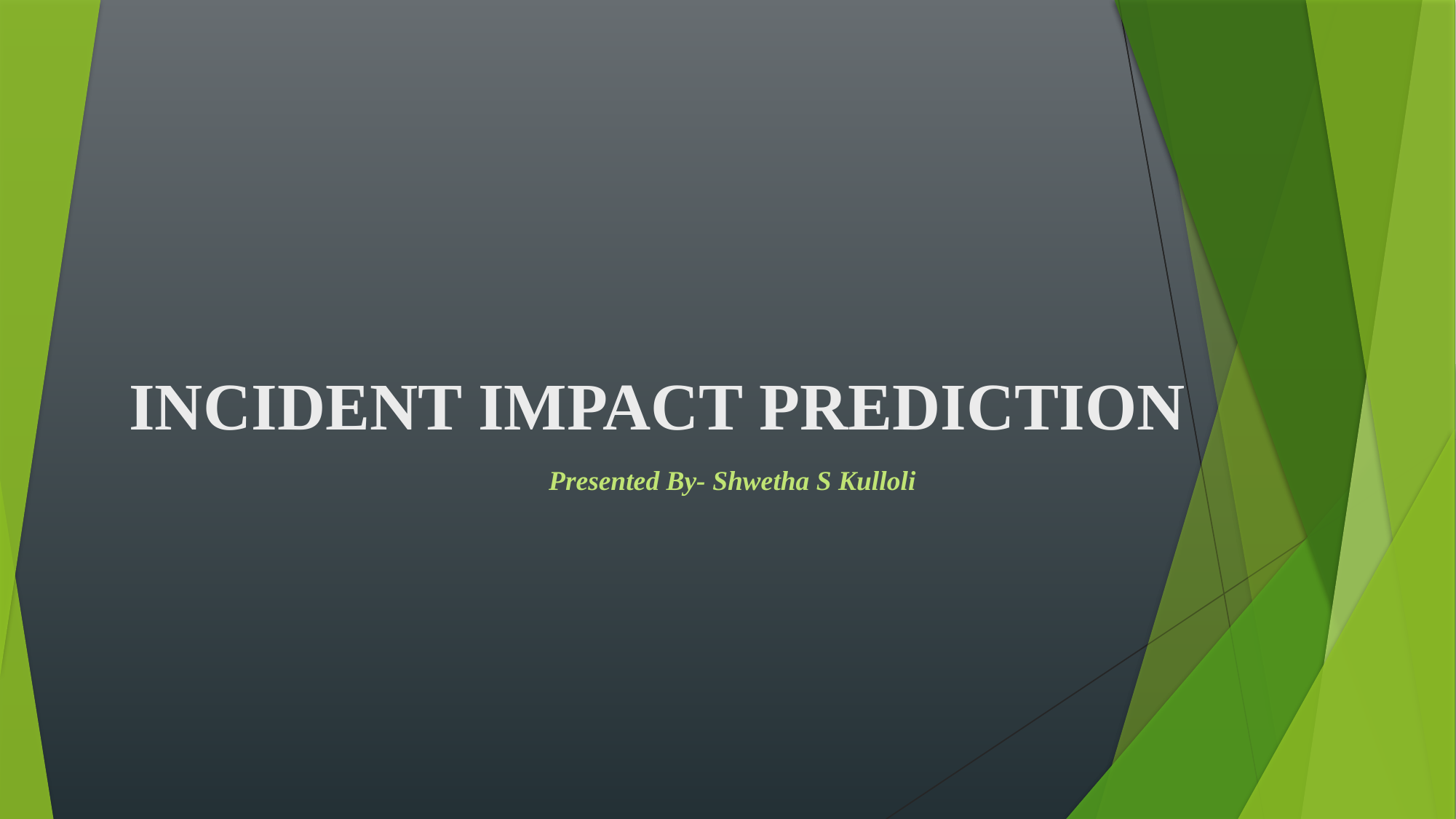

# INCIDENT IMPACT PREDICTION
Presented By- Shwetha S Kulloli